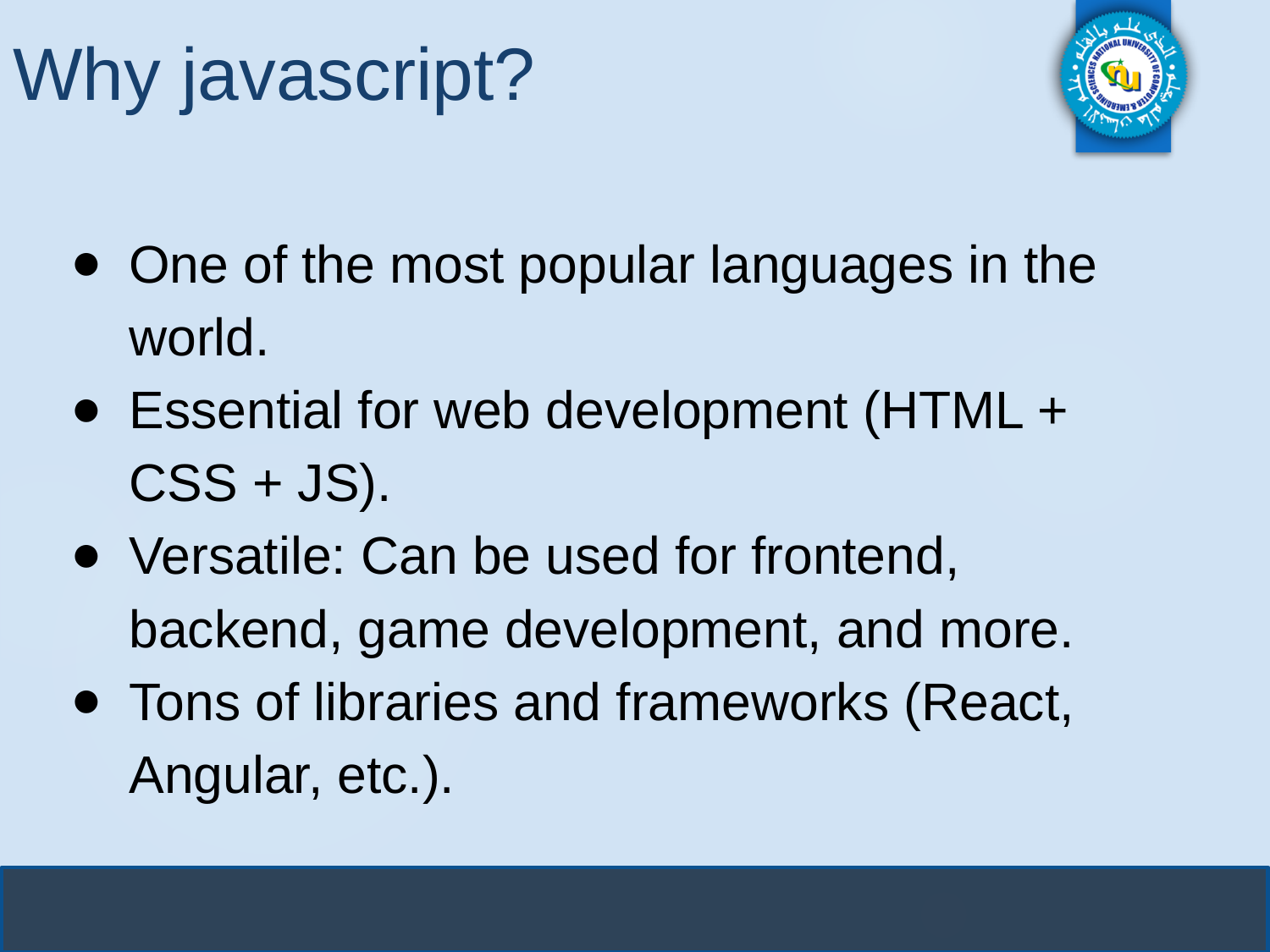

# Why javascript?
One of the most popular languages in the world.
Essential for web development (HTML + CSS + JS).
Versatile: Can be used for frontend, backend, game development, and more.
Tons of libraries and frameworks (React, Angular, etc.).